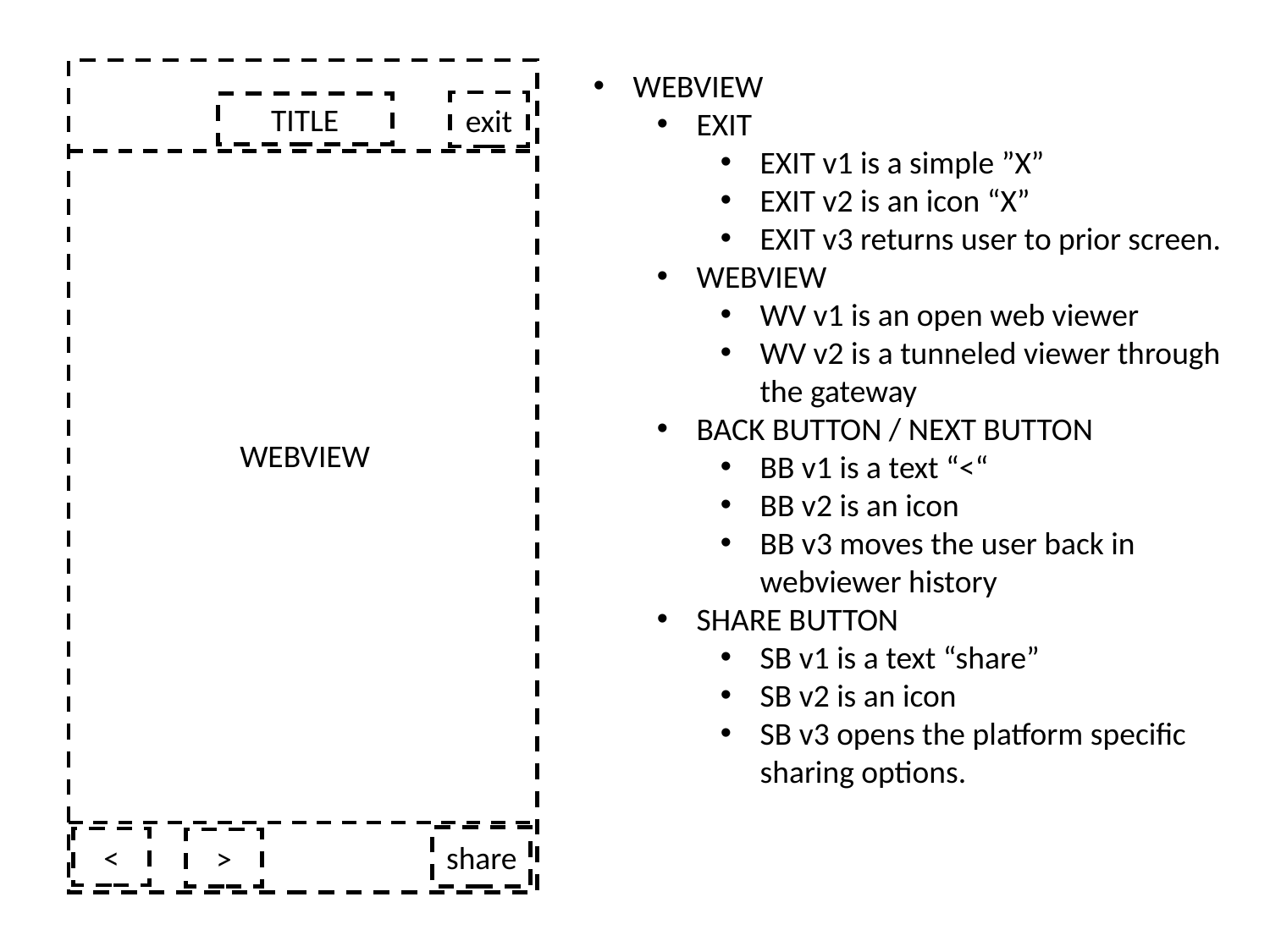

WEBVIEW
EXIT
EXIT v1 is a simple ”X”
EXIT v2 is an icon “X”
EXIT v3 returns user to prior screen.
WEBVIEW
WV v1 is an open web viewer
WV v2 is a tunneled viewer through the gateway
BACK BUTTON / NEXT BUTTON
BB v1 is a text “<“
BB v2 is an icon
BB v3 moves the user back in webviewer history
SHARE BUTTON
SB v1 is a text “share”
SB v2 is an icon
SB v3 opens the platform specific sharing options.

exit
TITLE
WEBVIEW
share
<
>